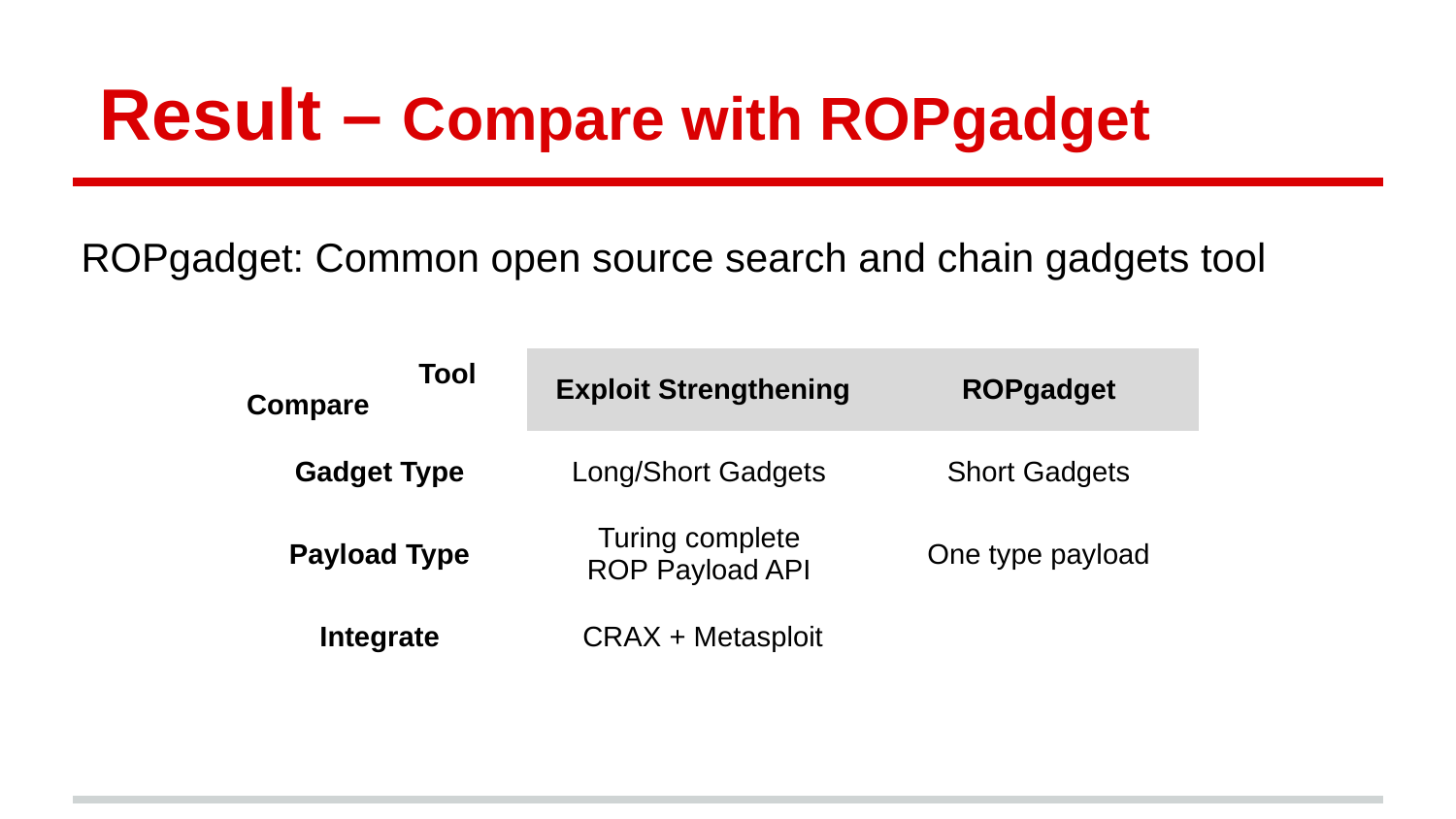

# Result – Compare with ROPgadget
ROPgadget: Common open source search and chain gadgets tool

| Tool Compare | Exploit Strengthening | ROPgadget |
| --- | --- | --- |
| Gadget Type | Long/Short Gadgets | Short Gadgets |
| Payload Type | Turing complete ROP Payload API | One type payload |
| Integrate | CRAX + Metasploit |  |